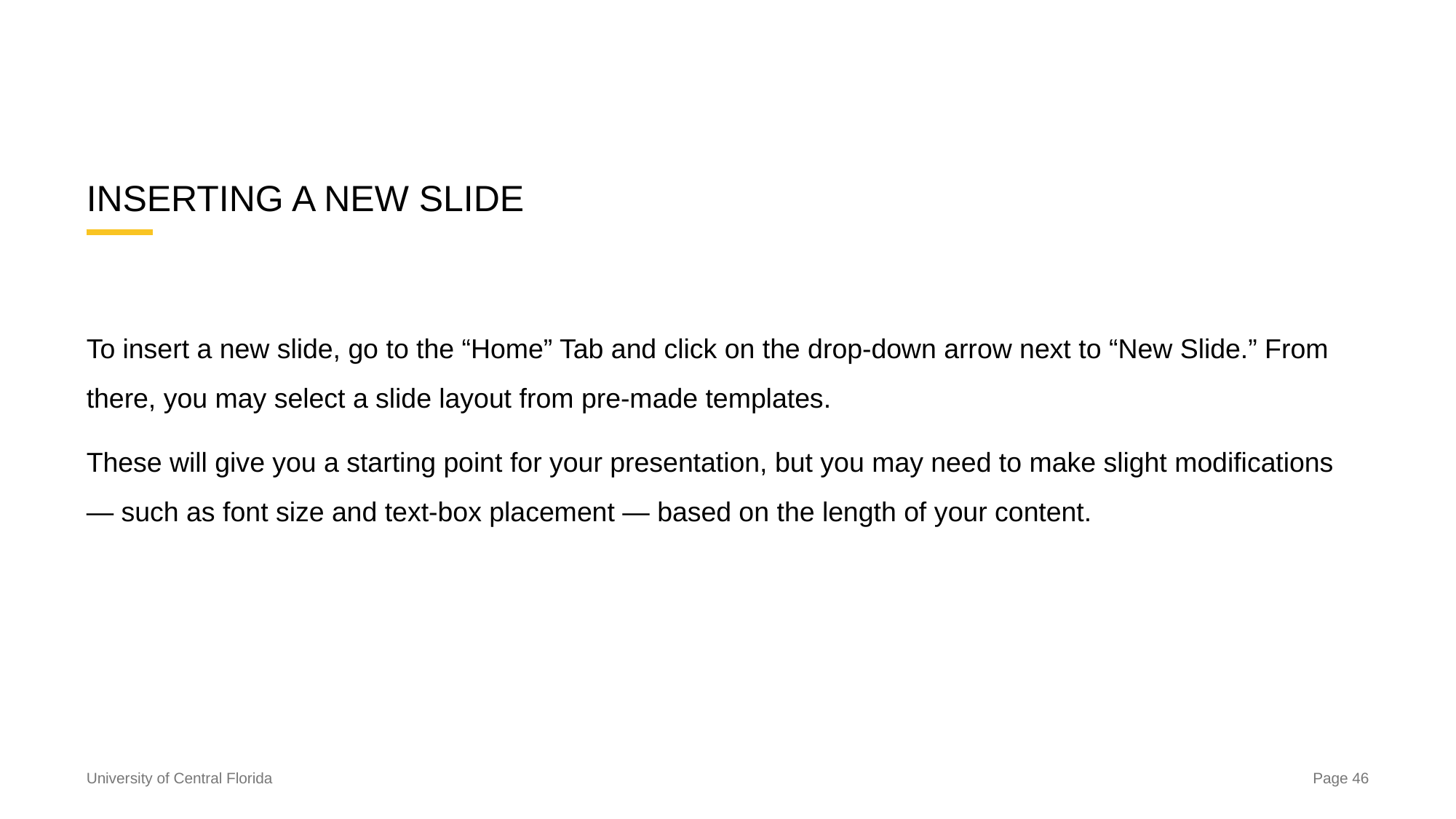

# INSERTING A NEW SLIDE
To insert a new slide, go to the “Home” Tab and click on the drop-down arrow next to “New Slide.” From there, you may select a slide layout from pre-made templates.
These will give you a starting point for your presentation, but you may need to make slight modifications — such as font size and text-box placement — based on the length of your content.